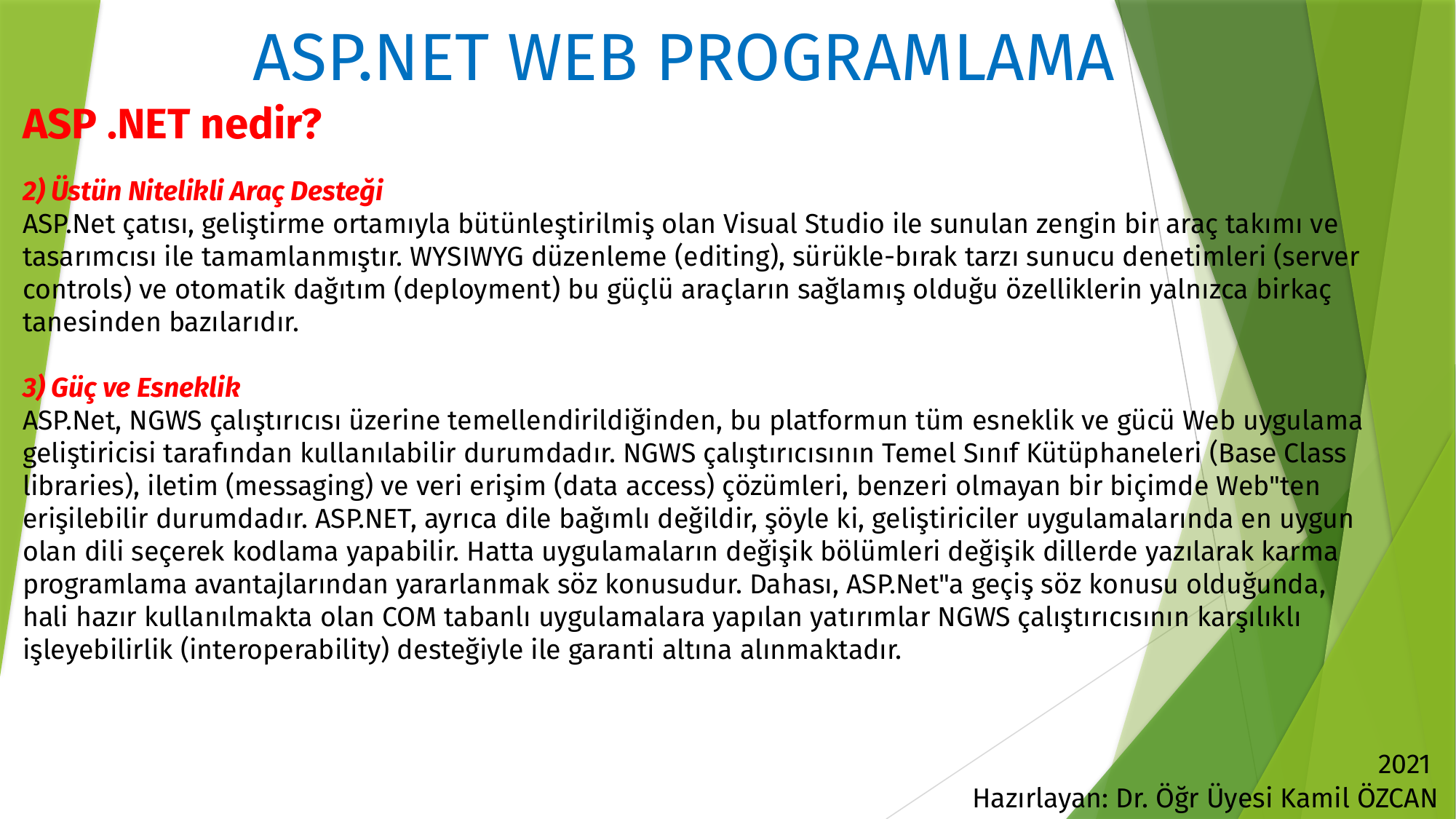

# ASP.NET WEB PROGRAMLAMA

ASP .NET nedir?
2) Üstün Nitelikli Araç Desteği
ASP.Net çatısı, geliştirme ortamıyla bütünleştirilmiş olan Visual Studio ile sunulan zengin bir araç takımı ve tasarımcısı ile tamamlanmıştır. WYSIWYG düzenleme (editing), sürükle-bırak tarzı sunucu denetimleri (server controls) ve otomatik dağıtım (deployment) bu güçlü araçların sağlamış olduğu özelliklerin yalnızca birkaç tanesinden bazılarıdır.

3) Güç ve Esneklik
ASP.Net, NGWS çalıştırıcısı üzerine temellendirildiğinden, bu platformun tüm esneklik ve gücü Web uygulama geliştiricisi tarafından kullanılabilir durumdadır. NGWS çalıştırıcısının Temel Sınıf Kütüphaneleri (Base Class libraries), iletim (messaging) ve veri erişim (data access) çözümleri, benzeri olmayan bir biçimde Web"ten erişilebilir durumdadır. ASP.NET, ayrıca dile bağımlı değildir, şöyle ki, geliştiriciler uygulamalarında en uygun olan dili seçerek kodlama yapabilir. Hatta uygulamaların değişik bölümleri değişik dillerde yazılarak karma programlama avantajlarından yararlanmak söz konusudur. Dahası, ASP.Net"a geçiş söz konusu olduğunda, hali hazır kullanılmakta olan COM tabanlı uygulamalara yapılan yatırımlar NGWS çalıştırıcısının karşılıklı işleyebilirlik (interoperability) desteğiyle ile garanti altına alınmaktadır.
2021
Hazırlayan: Dr. Öğr Üyesi Kamil ÖZCAN